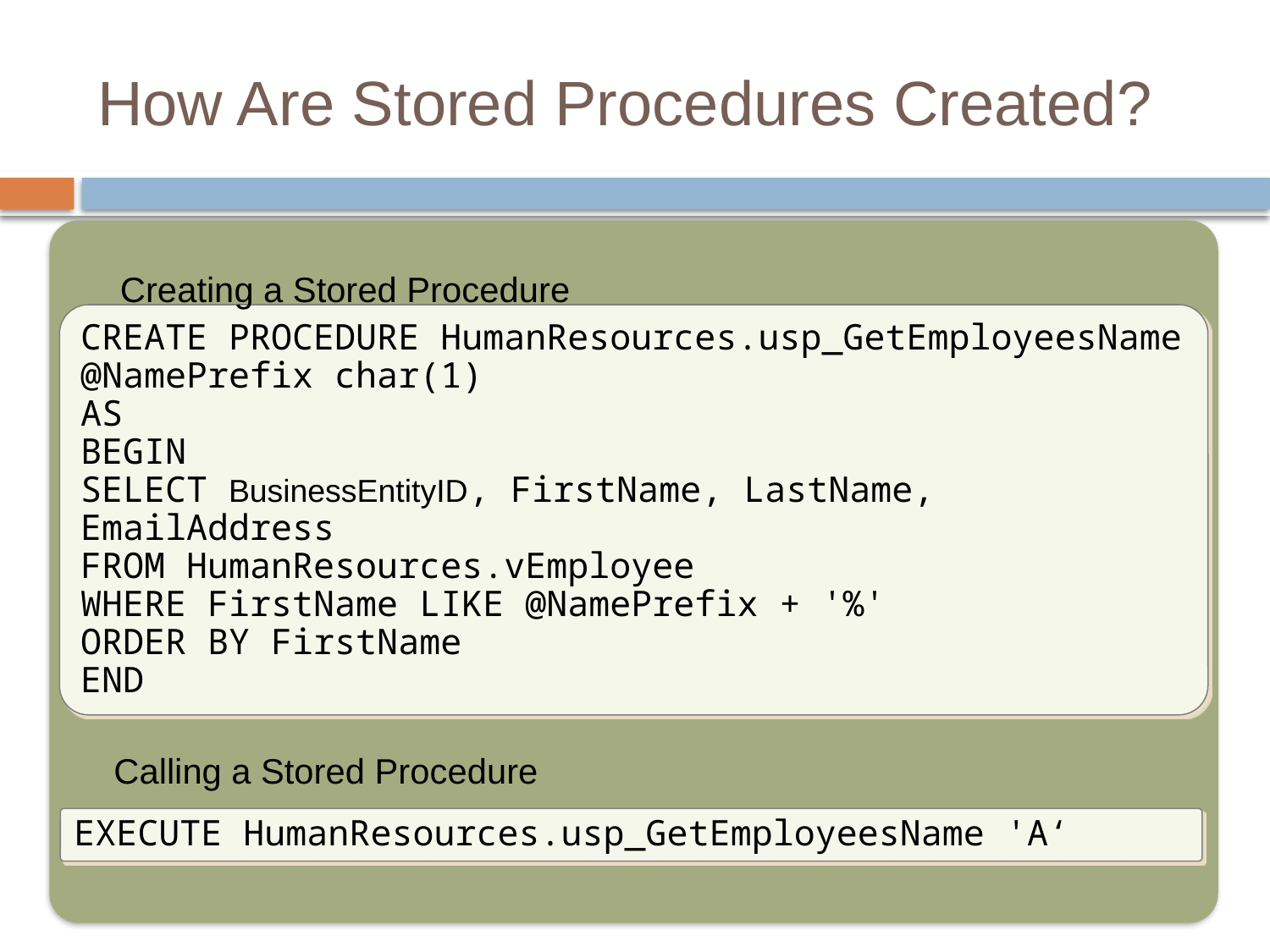

# How Are Stored Procedures Created?

Creating a Stored Procedure
CREATE PROCEDURE HumanResources.usp_GetEmployeesName
@NamePrefix char(1)
AS
BEGIN
SELECT BusinessEntityID, FirstName, LastName, EmailAddress
FROM HumanResources.vEmployee
WHERE FirstName LIKE @NamePrefix + '%'
ORDER BY FirstName
END

Calling a Stored Procedure
EXECUTE HumanResources.usp_GetEmployeesName 'A‘